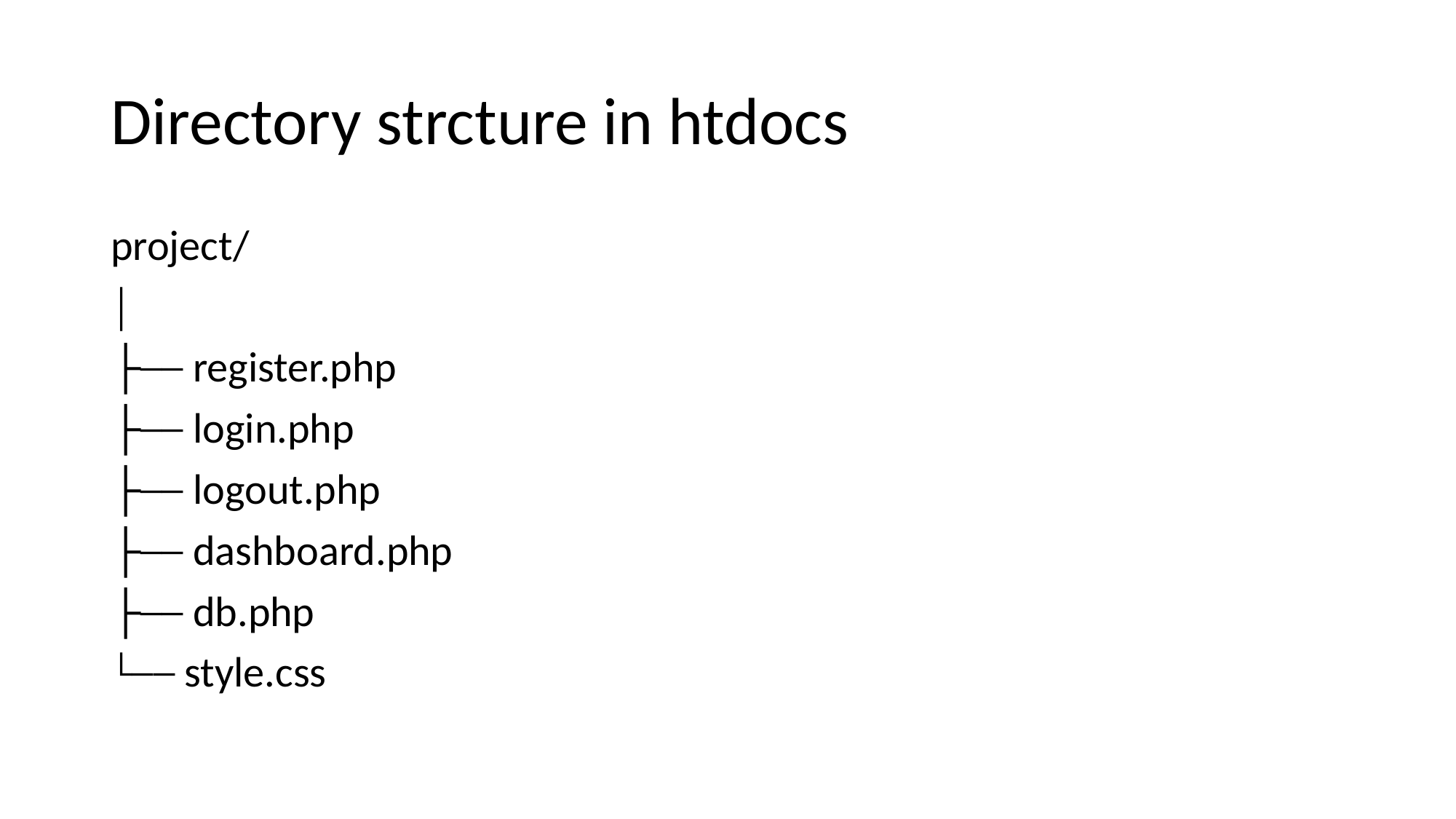

# Directory strcture in htdocs
project/
│
├── register.php
├── login.php
├── logout.php
├── dashboard.php
├── db.php
└── style.css